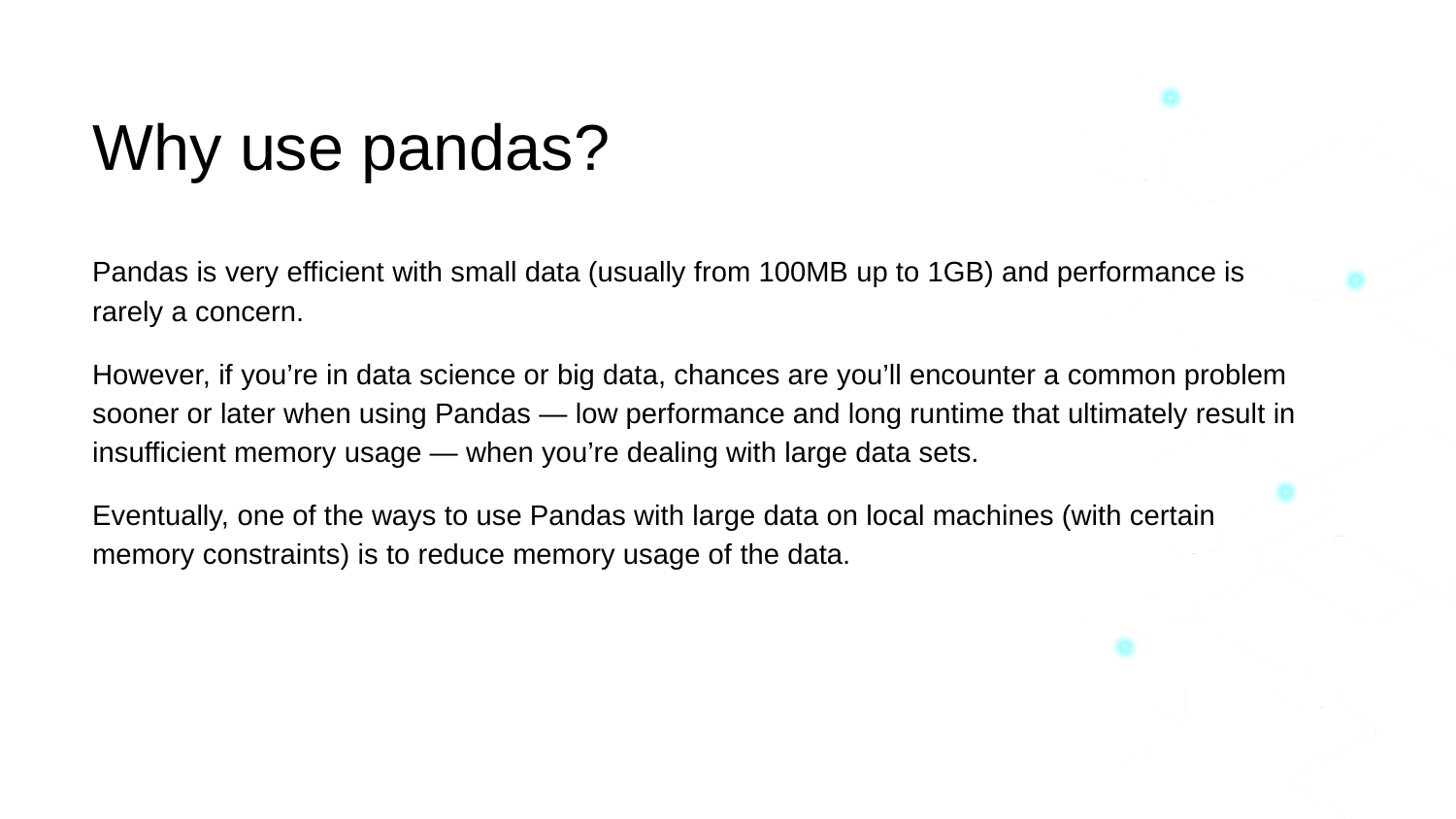

Why use pandas?
Pandas is very efficient with small data (usually from 100MB up to 1GB) and performance is rarely a concern.
However, if you’re in data science or big data, chances are you’ll encounter a common problem sooner or later when using Pandas — low performance and long runtime that ultimately result in insufficient memory usage — when you’re dealing with large data sets.
Eventually, one of the ways to use Pandas with large data on local machines (with certain memory constraints) is to reduce memory usage of the data.
9